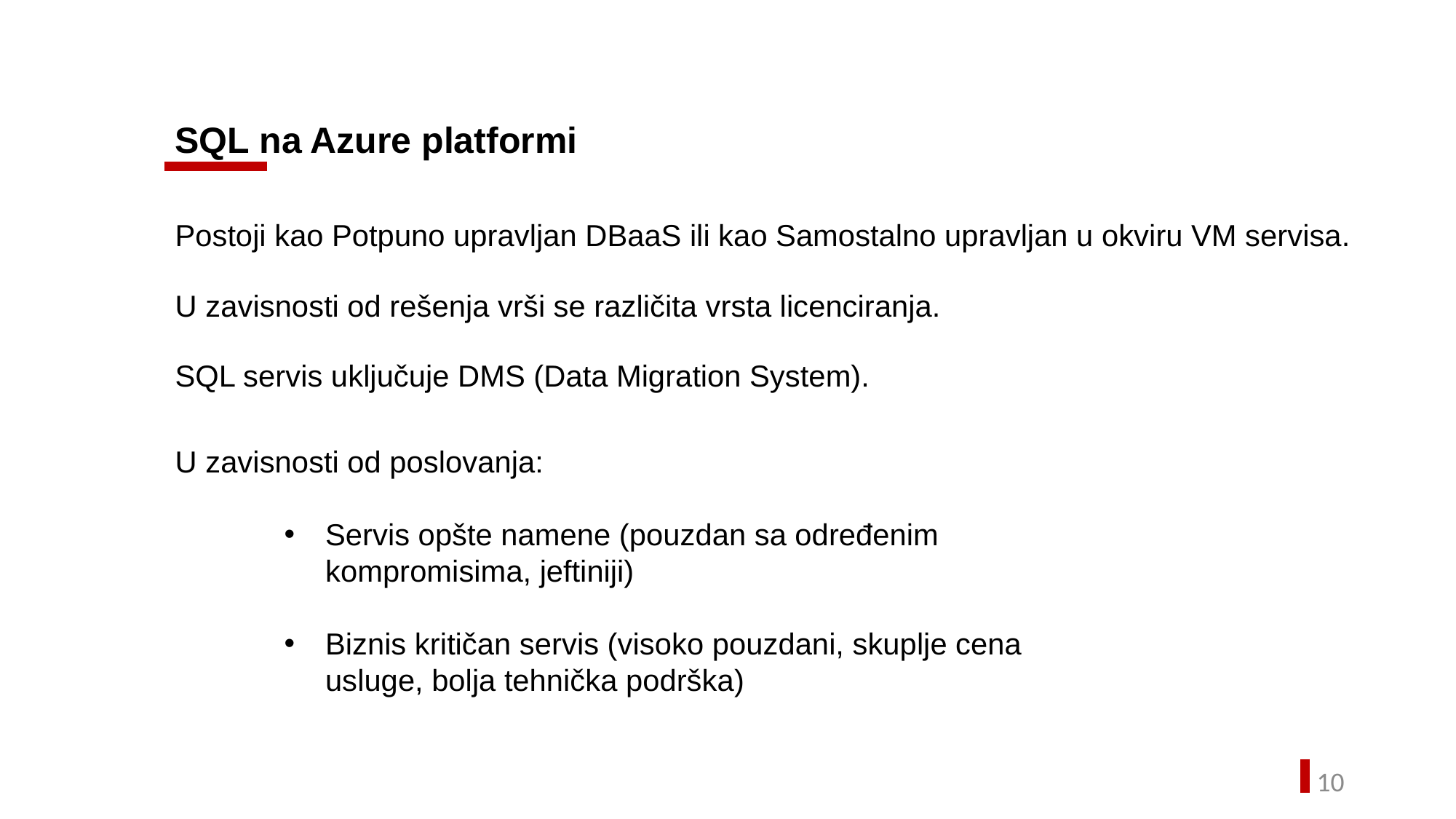

SQL na Azure platformi
Postoji kao Potpuno upravljan DBaaS ili kao Samostalno upravljan u okviru VM servisa.
U zavisnosti od rešenja vrši se različita vrsta licenciranja.
SQL servis uključuje DMS (Data Migration System).
U zavisnosti od poslovanja:

Servis opšte namene (pouzdan sa određenim kompromisima, jeftiniji)

Biznis kritičan servis (visoko pouzdani, skuplje cena usluge, bolja tehnička podrška)
10